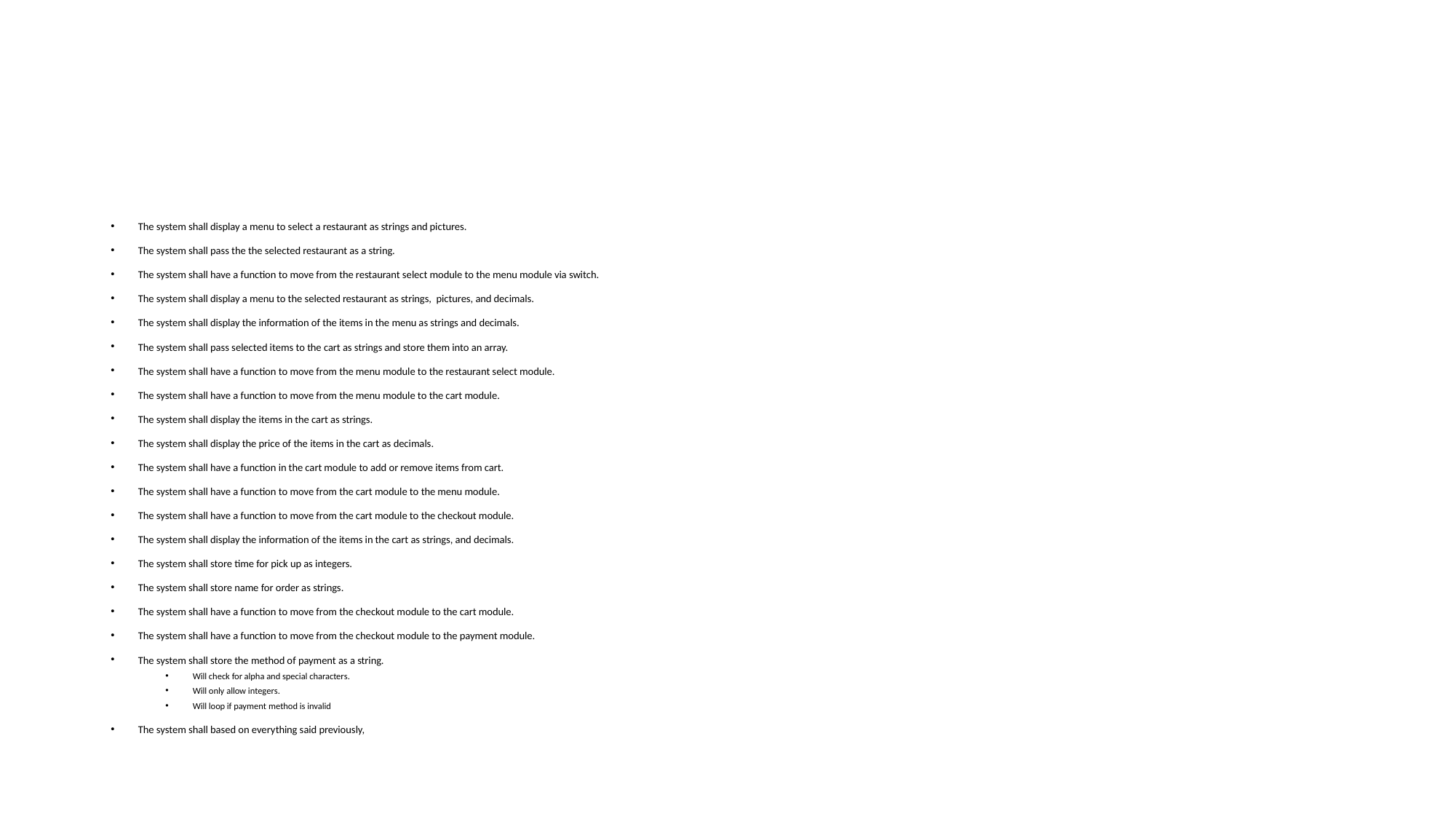

#
The system shall display a menu to select a restaurant as strings and pictures.
The system shall pass the the selected restaurant as a string.
The system shall have a function to move from the restaurant select module to the menu module via switch.
The system shall display a menu to the selected restaurant as strings,  pictures, and decimals.
The system shall display the information of the items in the menu as strings and decimals.
The system shall pass selected items to the cart as strings and store them into an array.
The system shall have a function to move from the menu module to the restaurant select module.
The system shall have a function to move from the menu module to the cart module.
The system shall display the items in the cart as strings.
The system shall display the price of the items in the cart as decimals.
The system shall have a function in the cart module to add or remove items from cart.
The system shall have a function to move from the cart module to the menu module.
The system shall have a function to move from the cart module to the checkout module.
The system shall display the information of the items in the cart as strings, and decimals.
The system shall store time for pick up as integers.
The system shall store name for order as strings.
The system shall have a function to move from the checkout module to the cart module.
The system shall have a function to move from the checkout module to the payment module.
The system shall store the method of payment as a string.
Will check for alpha and special characters.
Will only allow integers.
Will loop if payment method is invalid
The system shall based on everything said previously,